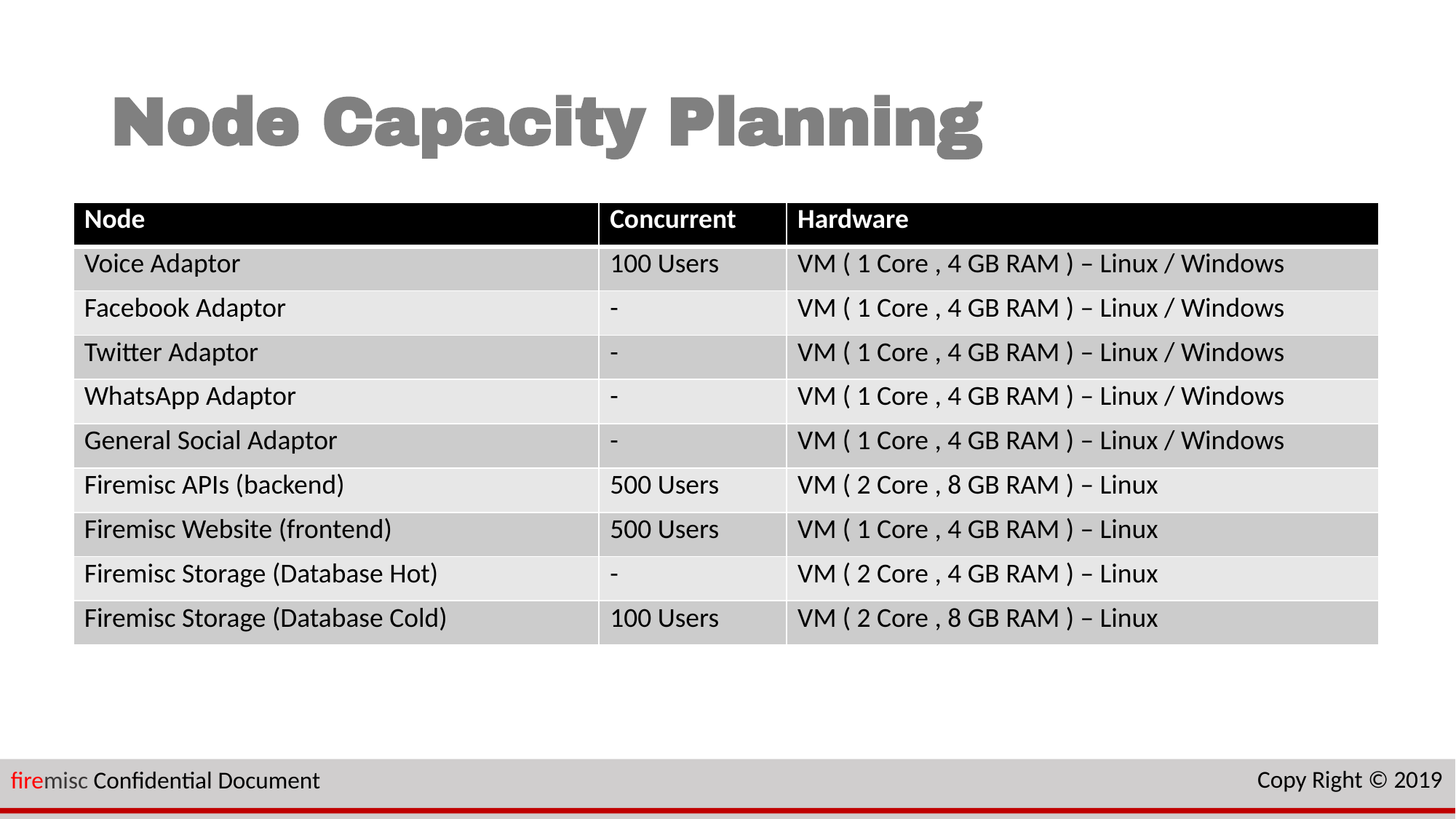

# Node Capacity Planning
| Node | Concurrent | Hardware |
| --- | --- | --- |
| Voice Adaptor | 100 Users | VM ( 1 Core , 4 GB RAM ) – Linux / Windows |
| Facebook Adaptor | - | VM ( 1 Core , 4 GB RAM ) – Linux / Windows |
| Twitter Adaptor | - | VM ( 1 Core , 4 GB RAM ) – Linux / Windows |
| WhatsApp Adaptor | - | VM ( 1 Core , 4 GB RAM ) – Linux / Windows |
| General Social Adaptor | - | VM ( 1 Core , 4 GB RAM ) – Linux / Windows |
| Firemisc APIs (backend) | 500 Users | VM ( 2 Core , 8 GB RAM ) – Linux |
| Firemisc Website (frontend) | 500 Users | VM ( 1 Core , 4 GB RAM ) – Linux |
| Firemisc Storage (Database Hot) | - | VM ( 2 Core , 4 GB RAM ) – Linux |
| Firemisc Storage (Database Cold) | 100 Users | VM ( 2 Core , 8 GB RAM ) – Linux |